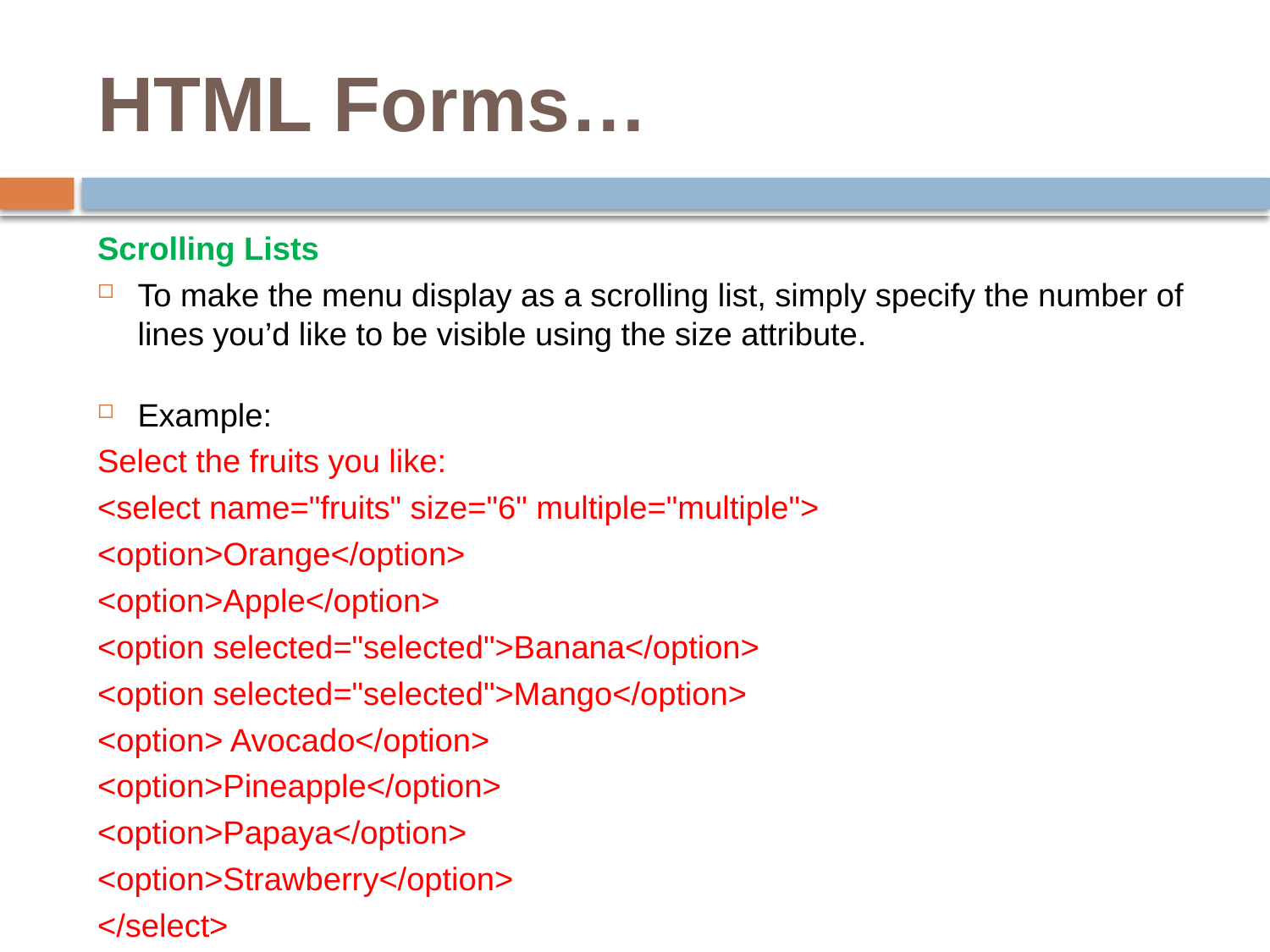

# HTML Forms…
Scrolling Lists
To make the menu display as a scrolling list, simply specify the number of lines you’d like to be visible using the size attribute.

Example:
Select the fruits you like:
<select name="fruits" size="6" multiple="multiple">
<option>Orange</option>
<option>Apple</option>
<option selected="selected">Banana</option>
<option selected="selected">Mango</option>
<option> Avocado</option>
<option>Pineapple</option>
<option>Papaya</option>
<option>Strawberry</option>
</select>